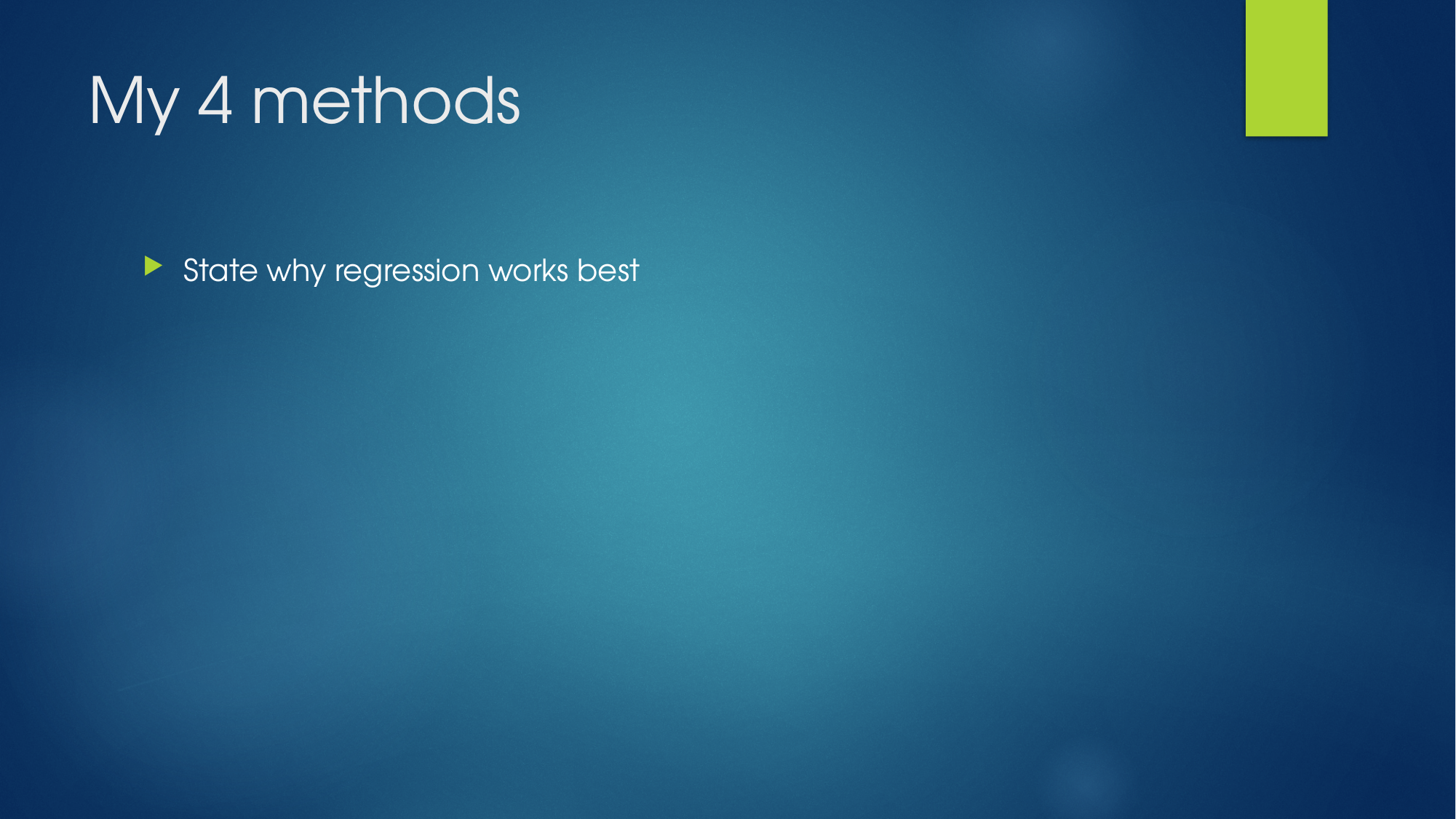

# My 4 methods
State why regression works best